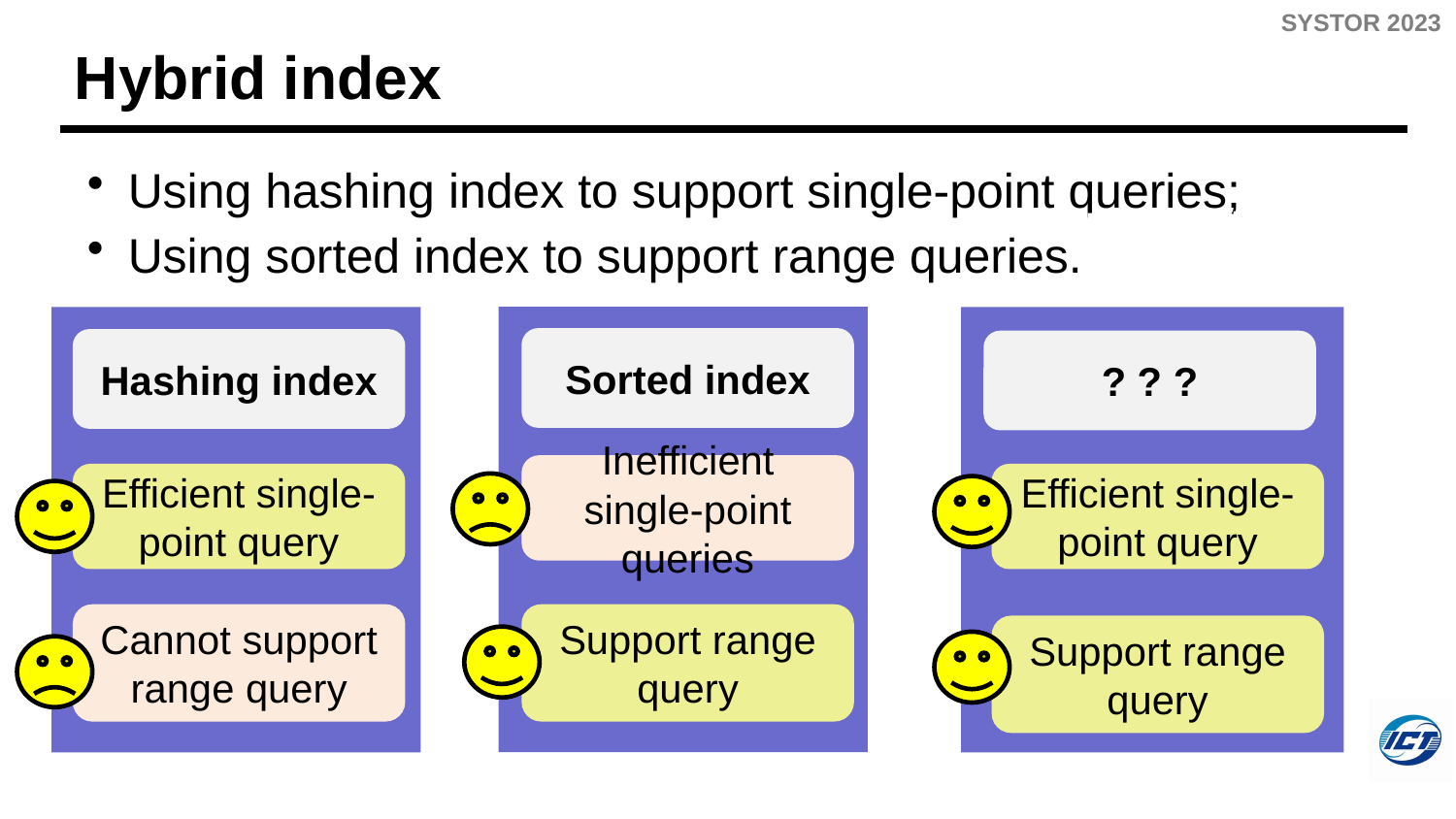

14
# Hybrid index
Using hashing index to support single-point queries;
Using sorted index to support range queries.

Hybrid index

Sorted index
Hashing index
? ? ?
Inefficient single-point queries
Efficient single-point query
Efficient single-point query

Cannot support range query
Support range query
Support range query